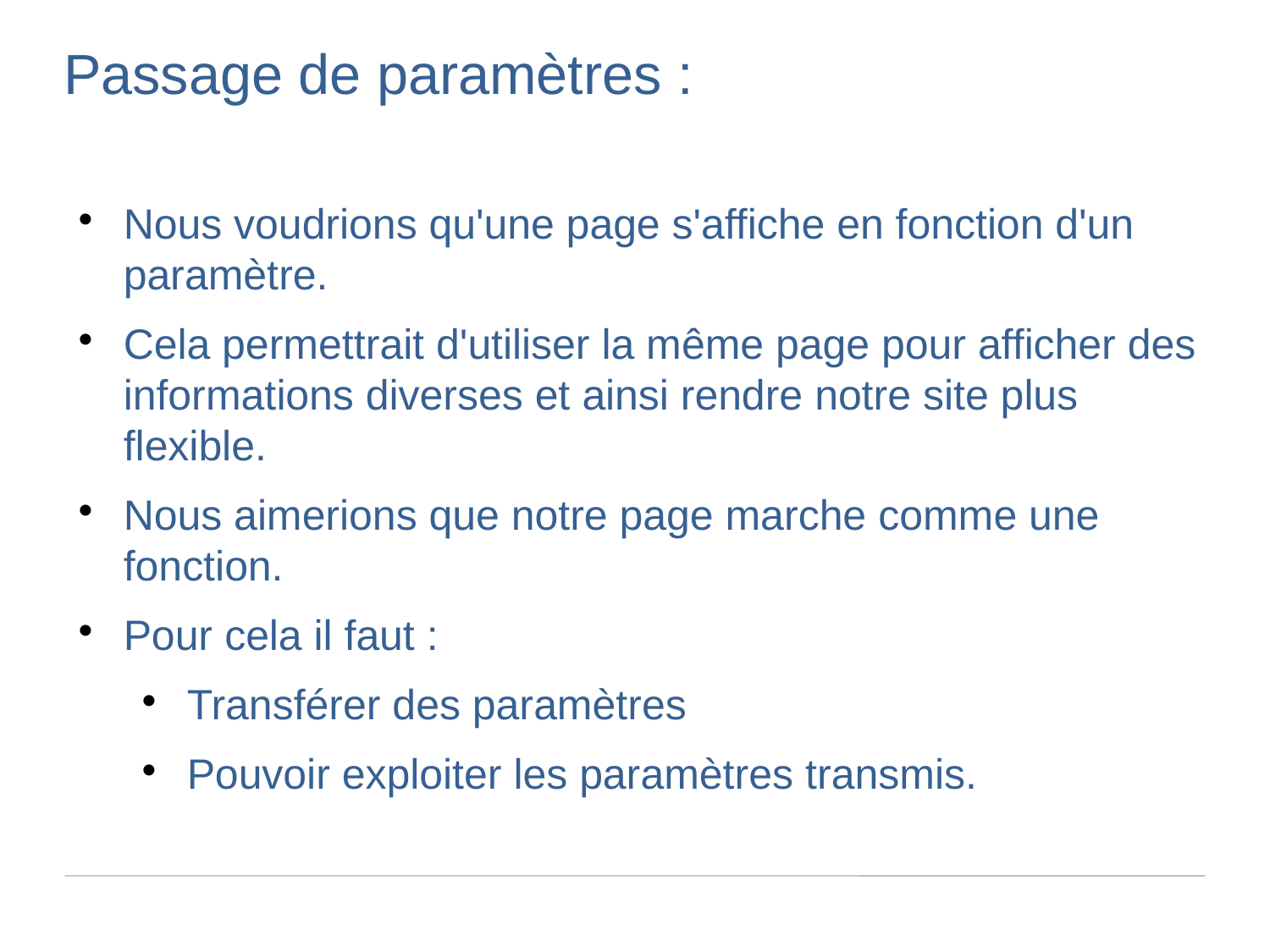

Passage de paramètres :
Nous voudrions qu'une page s'affiche en fonction d'un paramètre.
Cela permettrait d'utiliser la même page pour afficher des informations diverses et ainsi rendre notre site plus flexible.
Nous aimerions que notre page marche comme une fonction.
Pour cela il faut :
Transférer des paramètres
Pouvoir exploiter les paramètres transmis.